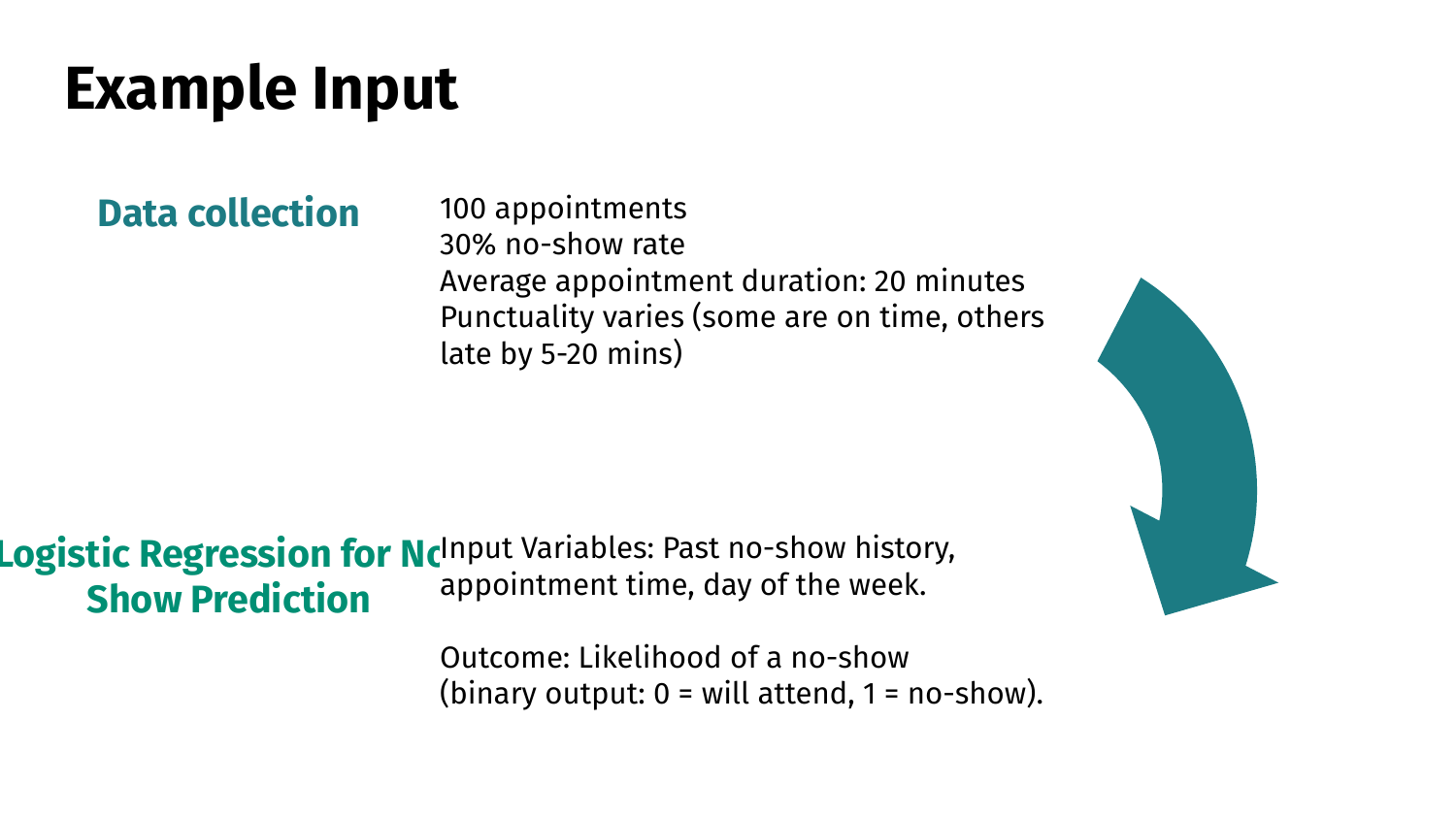

# Example Input
Data collection
100 appointments
30% no-show rate
Average appointment duration: 20 minutes
Punctuality varies (some are on time, others late by 5-20 mins)

Logistic Regression for No-Show Prediction
Input Variables: Past no-show history, appointment time, day of the week.

Outcome: Likelihood of a no-show
(binary output: 0 = will attend, 1 = no-show).